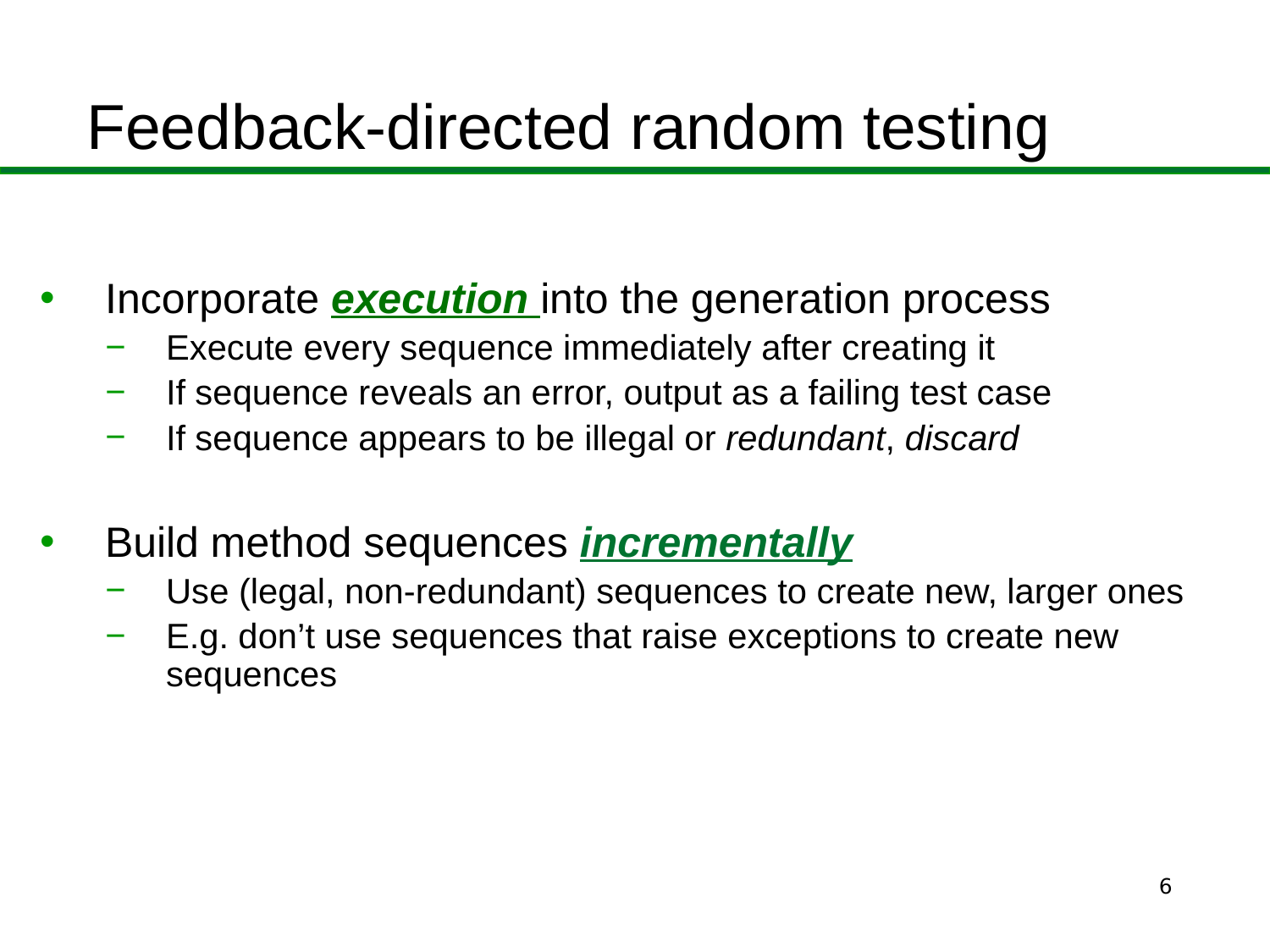

# Feedback-directed random testing

Incorporate execution into the generation process
Execute every sequence immediately after creating it
If sequence reveals an error, output as a failing test case
If sequence appears to be illegal or redundant, discard

Build method sequences incrementally
Use (legal, non-redundant) sequences to create new, larger ones
E.g. don’t use sequences that raise exceptions to create new sequences
6